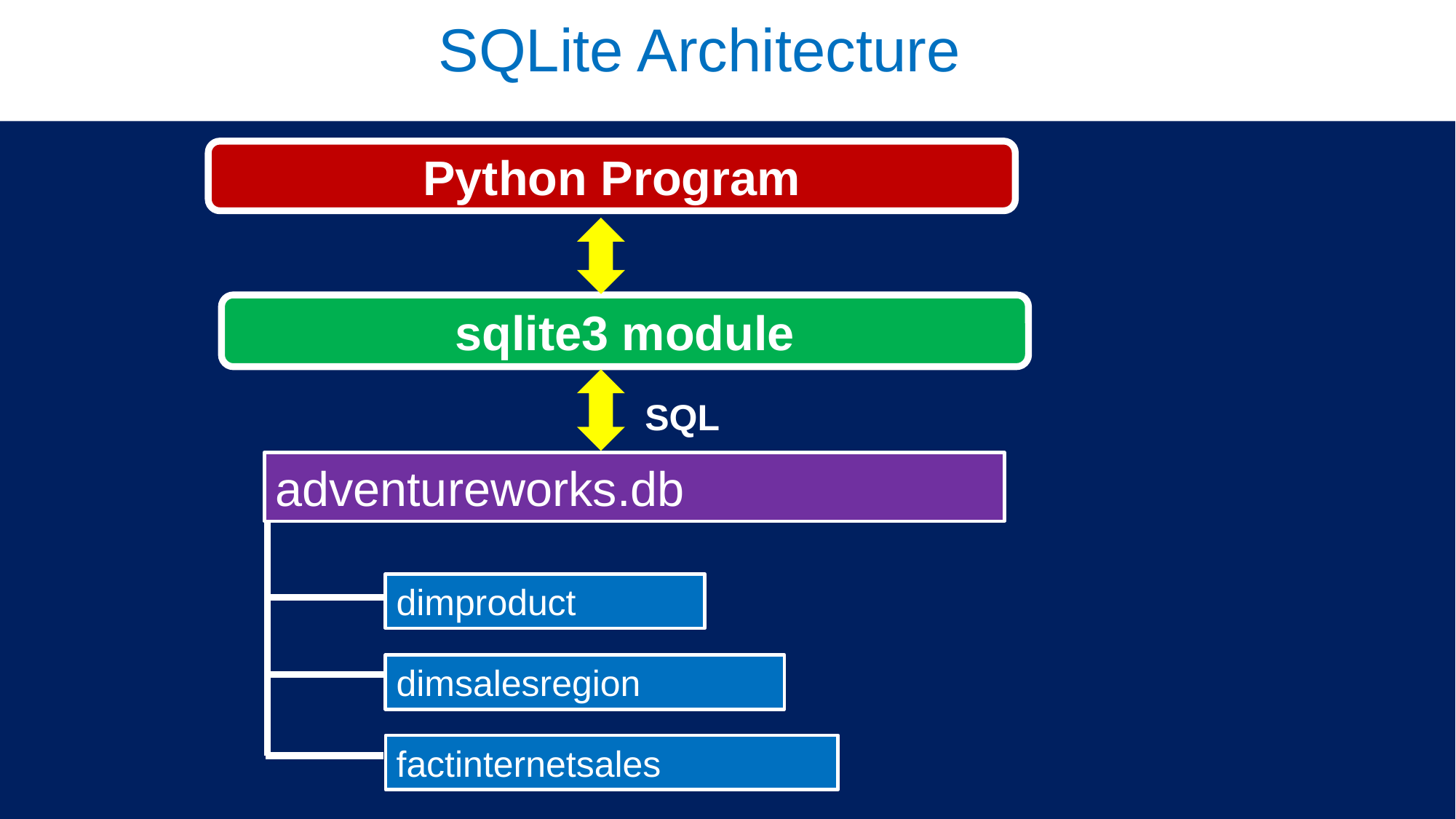

# SQLite Architecture
Python Program

sqlite3 module

SQL
adventureworks.db
dimproduct
dimsalesregion
factinternetsales